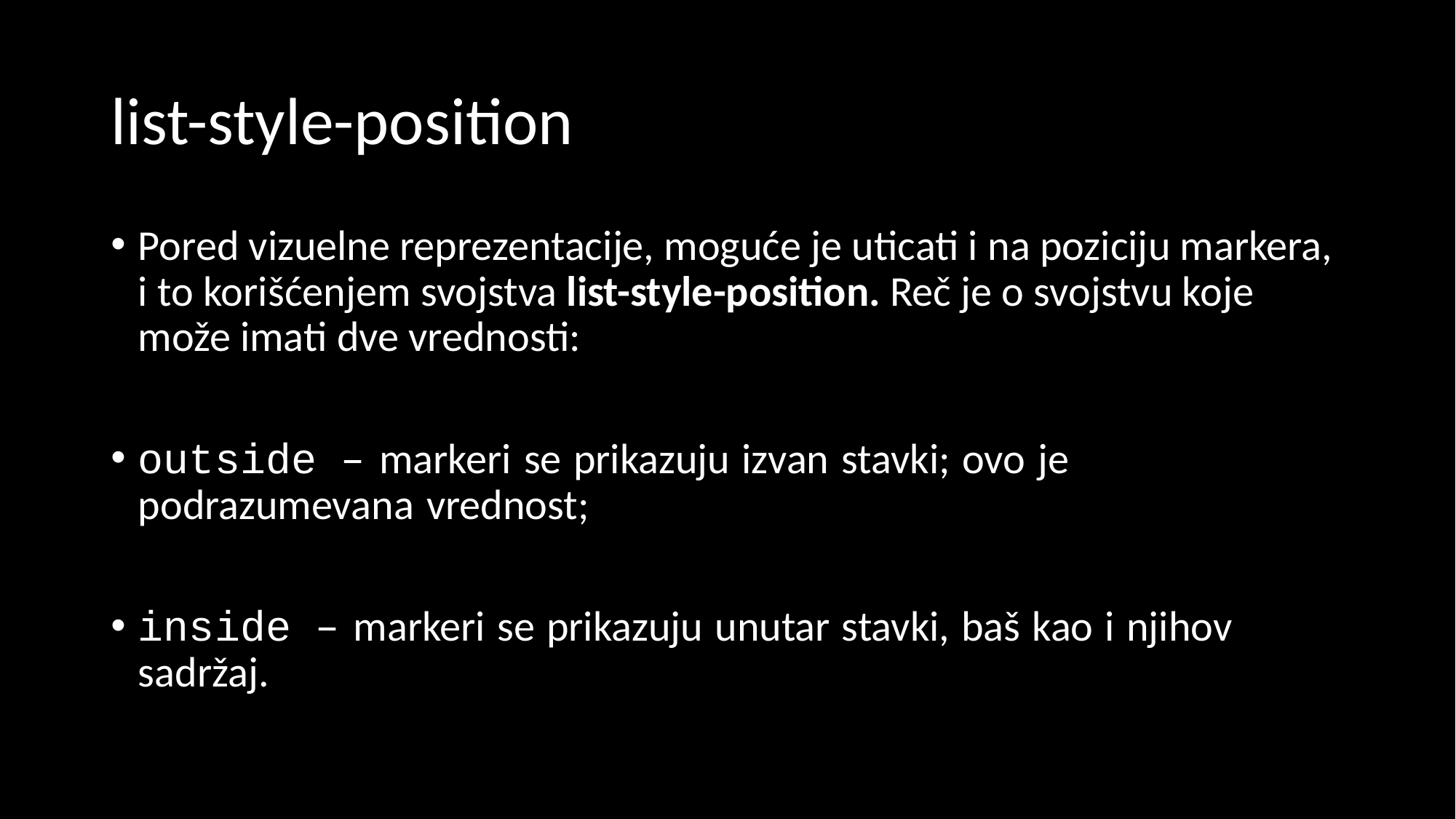

# list-style-position
Pored vizuelne reprezentacije, moguće je uticati i na poziciju markera, i to korišćenjem svojstva list-style-position. Reč je o svojstvu koje može imati dve vrednosti:

outside – markeri se prikazuju izvan stavki; ovo je podrazumevana vrednost;

inside – markeri se prikazuju unutar stavki, baš kao i njihov sadržaj.